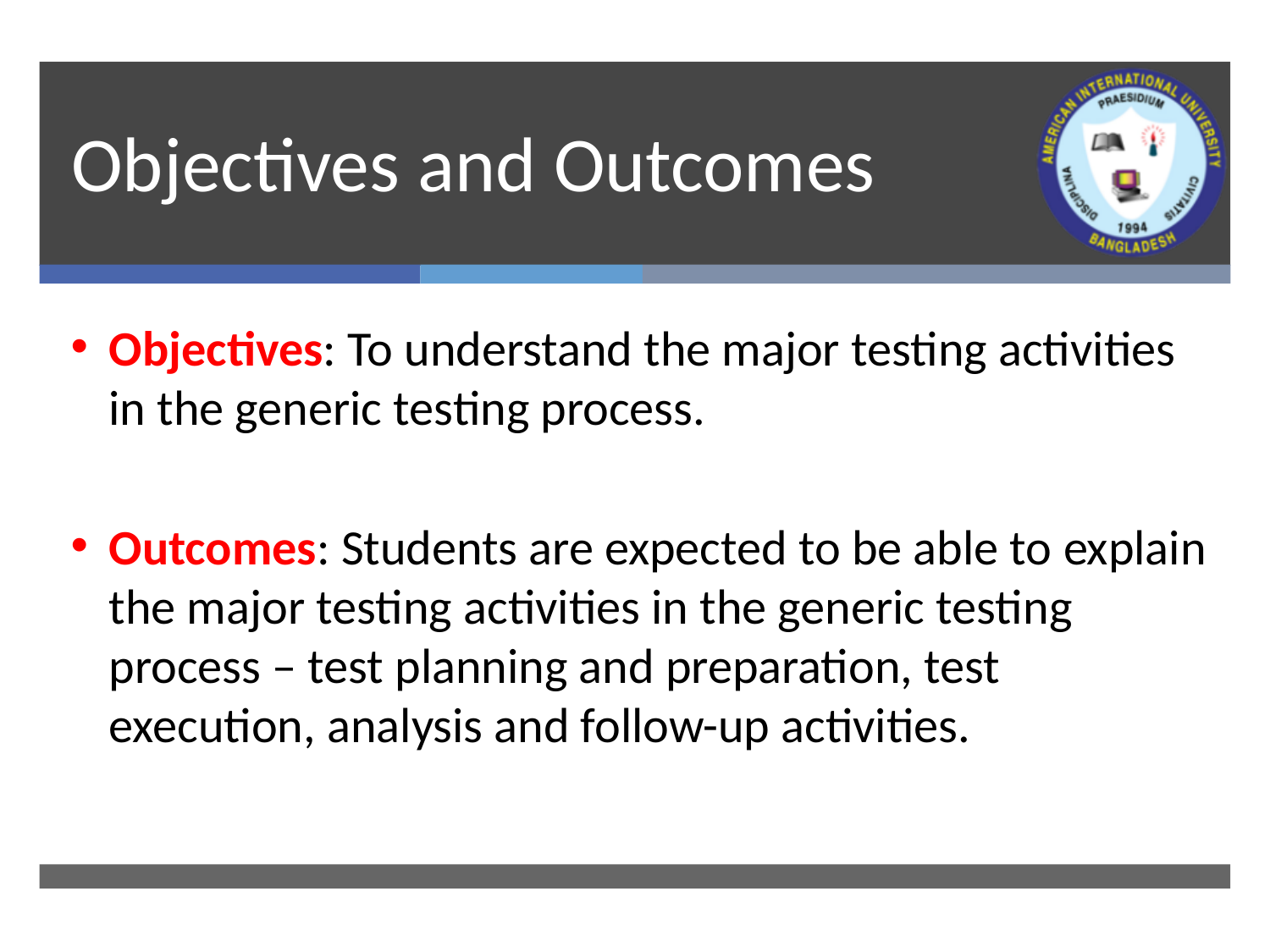

# Objectives and Outcomes
Objectives: To understand the major testing activities in the generic testing process.

Outcomes: Students are expected to be able to explain the major testing activities in the generic testing process – test planning and preparation, test execution, analysis and follow-up activities.